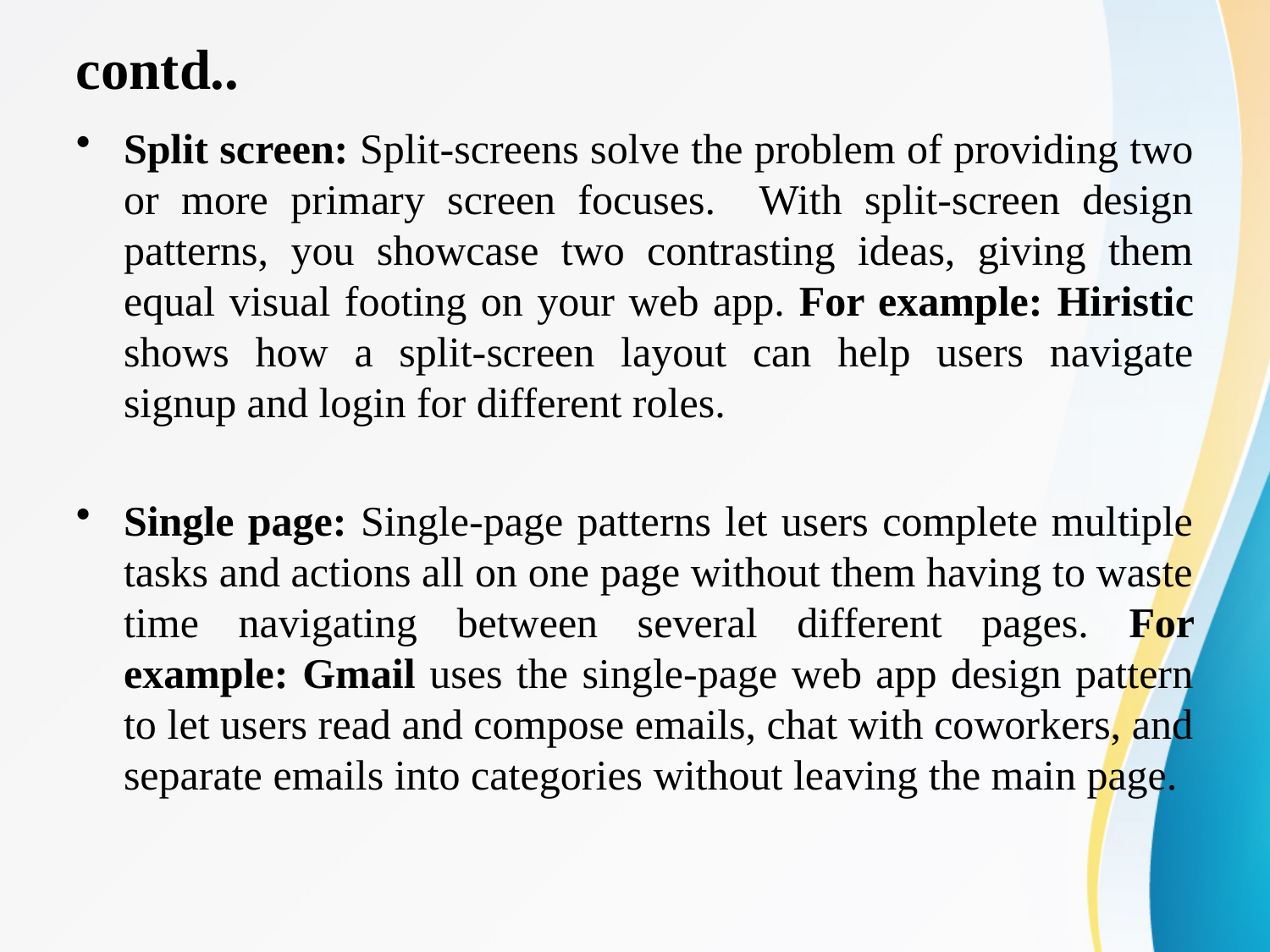

# contd..
Split screen: Split-screens solve the problem of providing two or more primary screen focuses.  With split-screen design patterns, you showcase two contrasting ideas, giving them equal visual footing on your web app. For example: Hiristic shows how a split-screen layout can help users navigate signup and login for different roles.

Single page: Single-page patterns let users complete multiple tasks and actions all on one page without them having to waste time navigating between several different pages. For example: Gmail uses the single-page web app design pattern to let users read and compose emails, chat with coworkers, and separate emails into categories without leaving the main page.

46